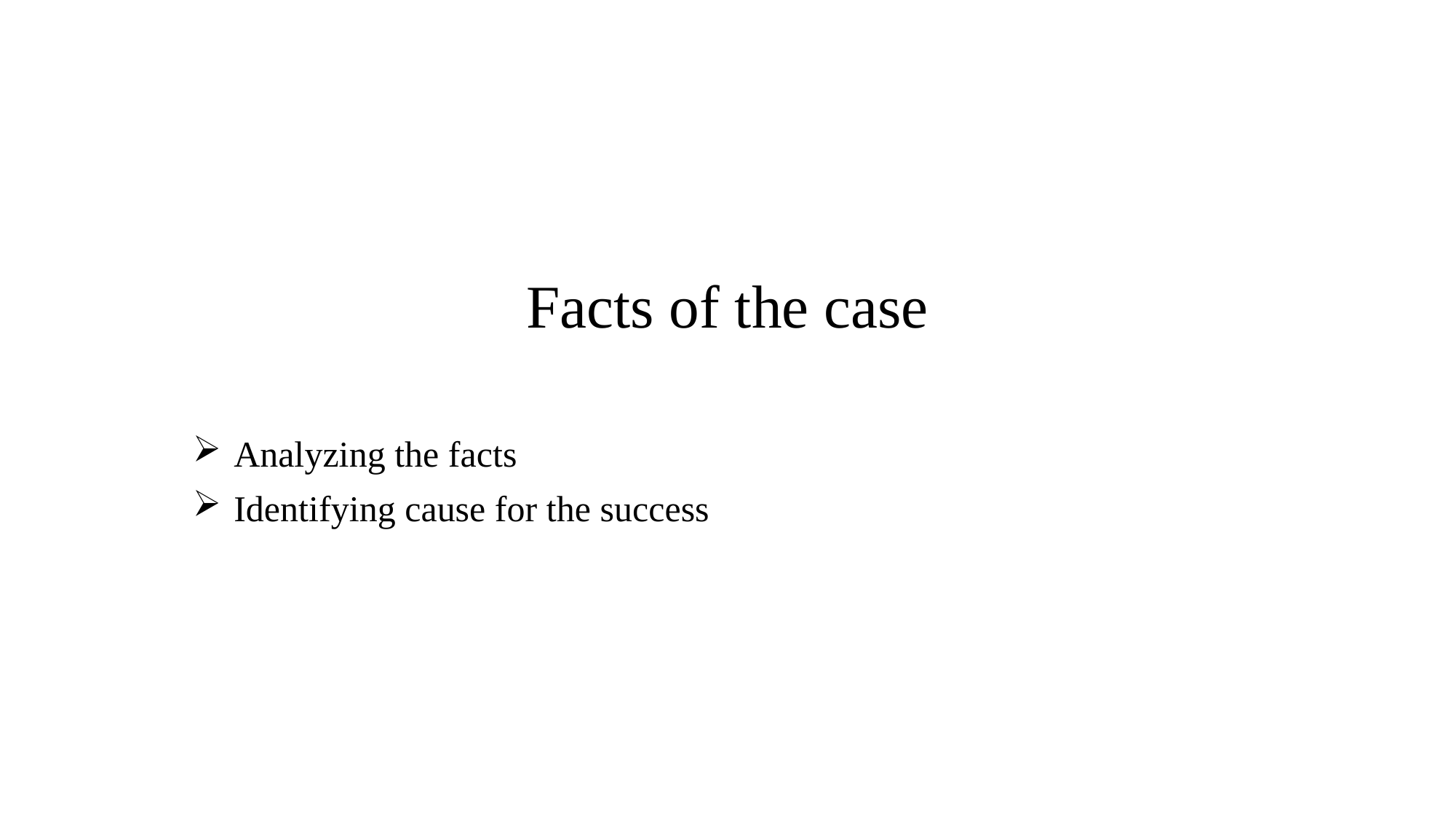

# Facts of the case
Analyzing the facts
Identifying cause for the success